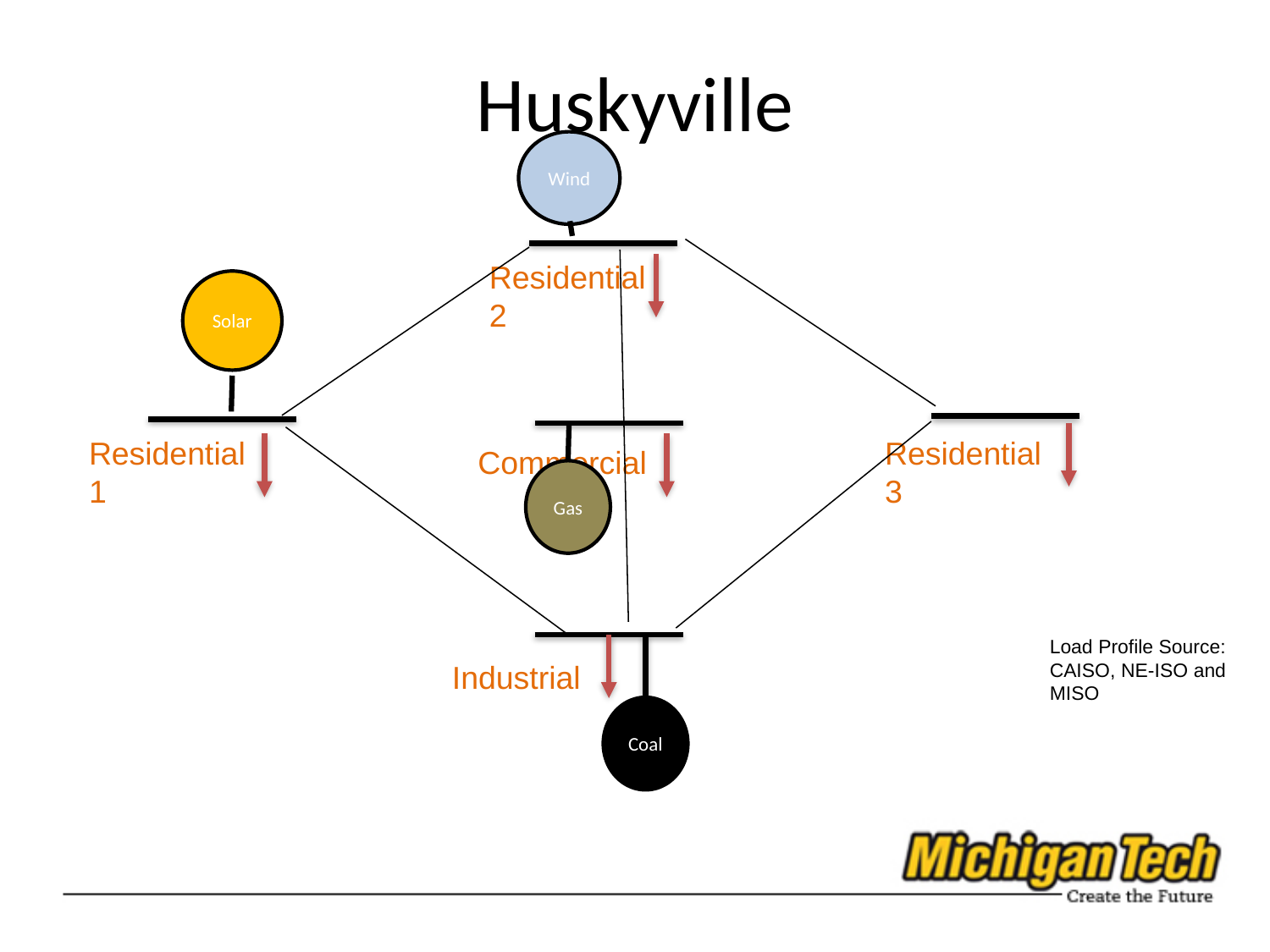

# Huskyville
Wind
Residential 2
Solar
Residential1
Residential3
Commercial
Gas
Load Profile Source: CAISO, NE-ISO and MISO
Industrial
Coal